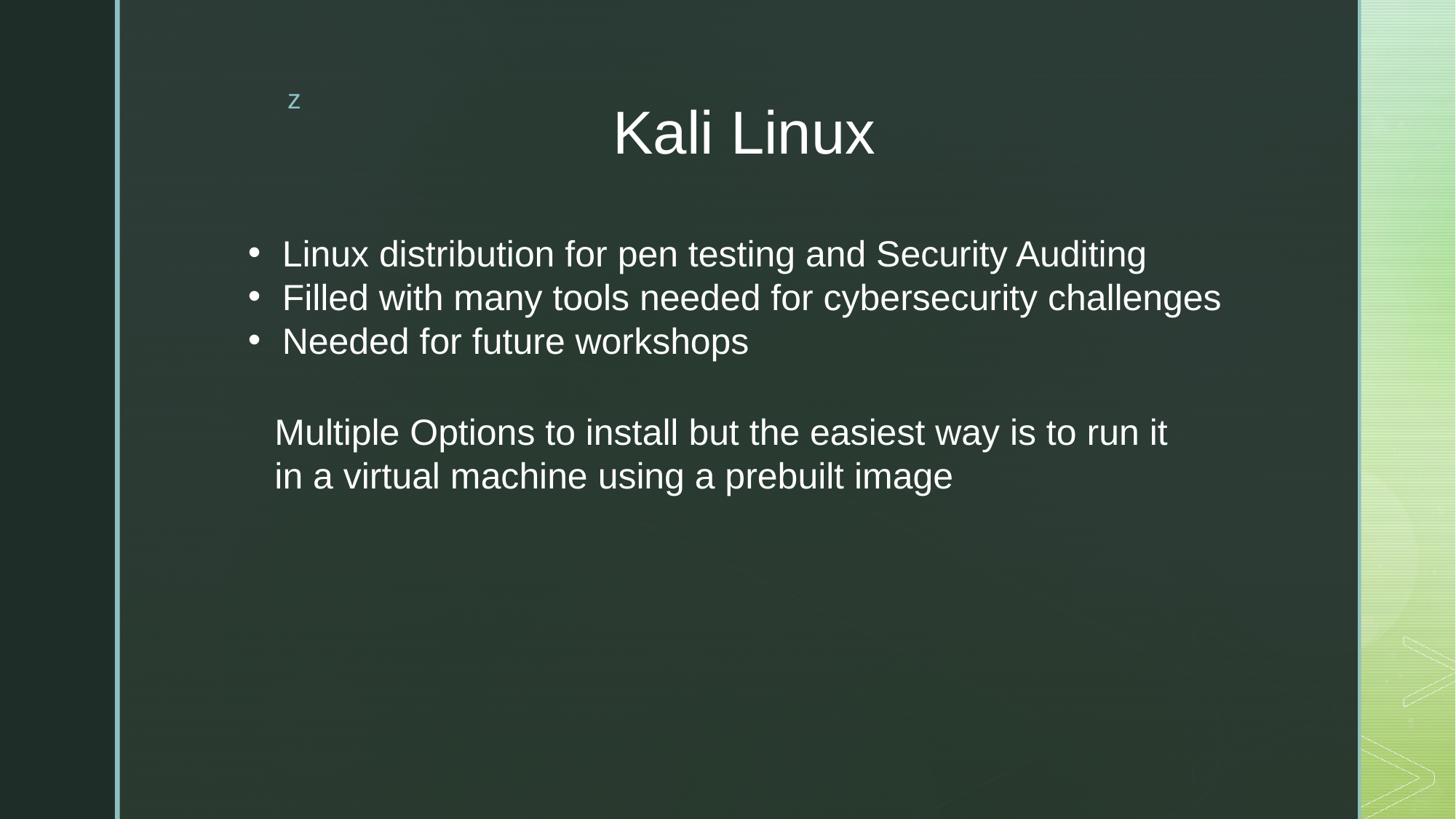

# Kali Linux
Linux distribution for pen testing and Security Auditing
Filled with many tools needed for cybersecurity challenges
Needed for future workshops
Multiple Options to install but the easiest way is to run it in a virtual machine using a prebuilt image